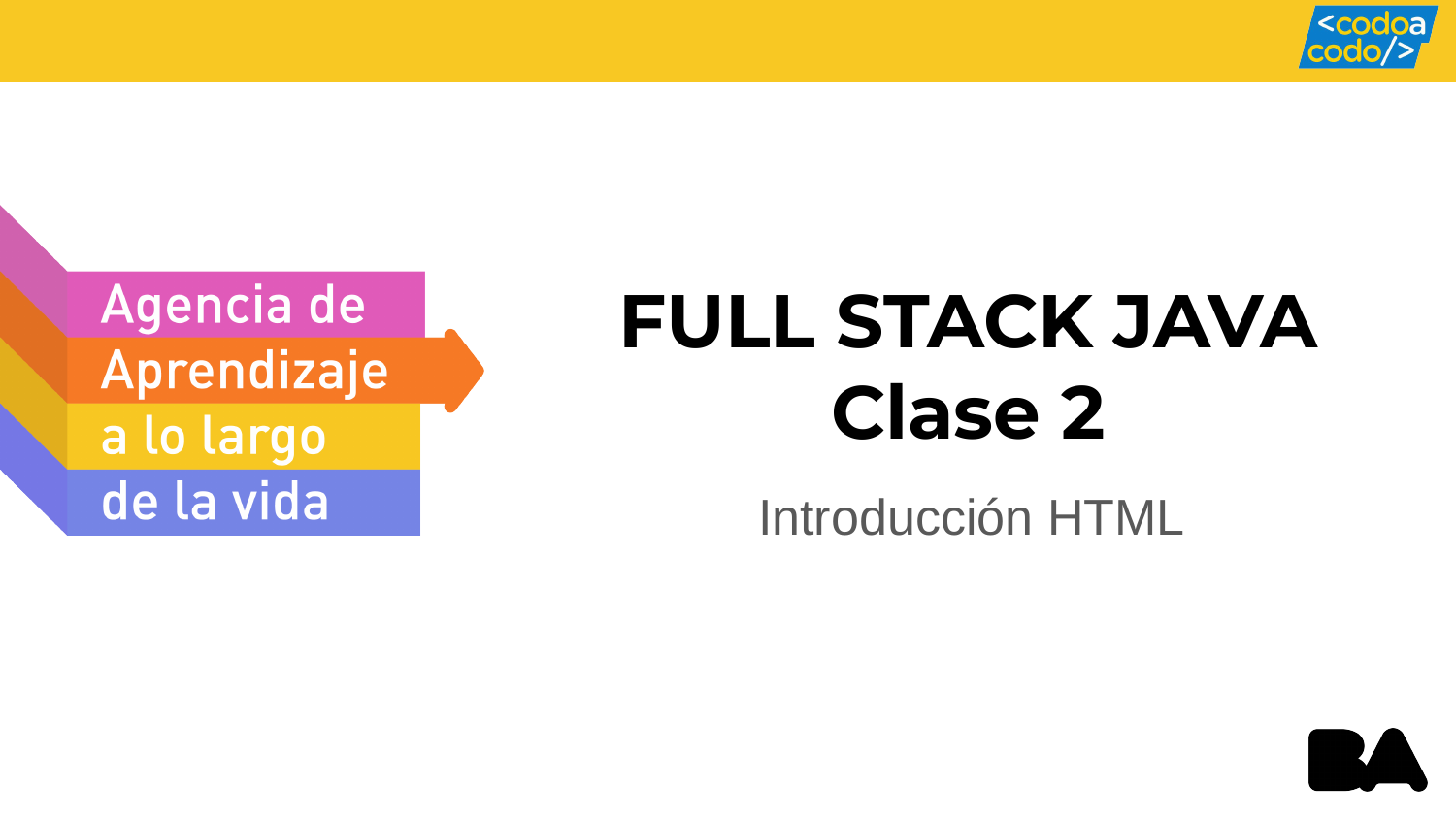

# FULL STACK JAVA
Clase 2
Introducción HTML